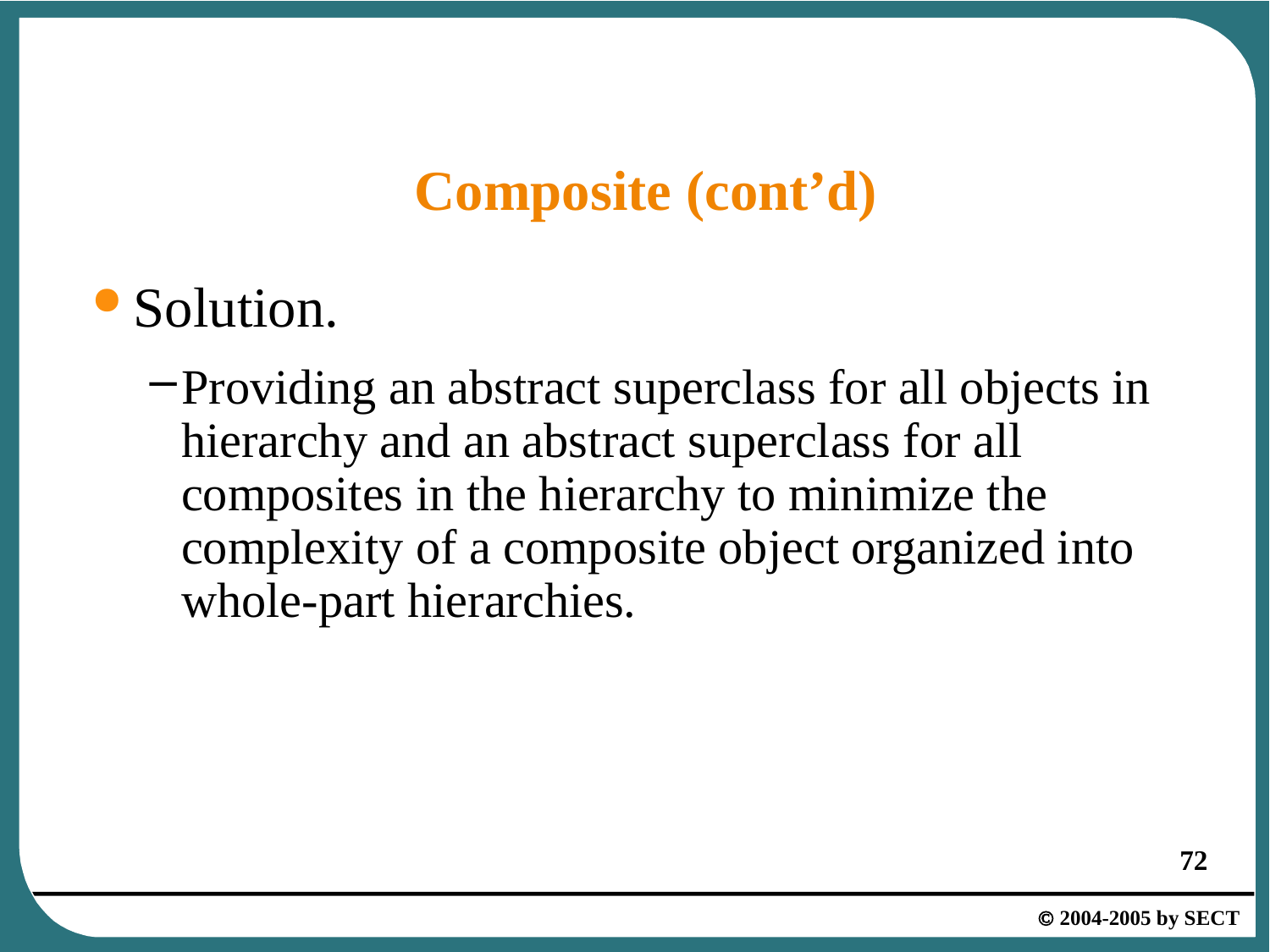

# Composite (cont’d)
Solution.
Providing an abstract superclass for all objects in hierarchy and an abstract superclass for all composites in the hierarchy to minimize the complexity of a composite object organized into whole-part hierarchies.